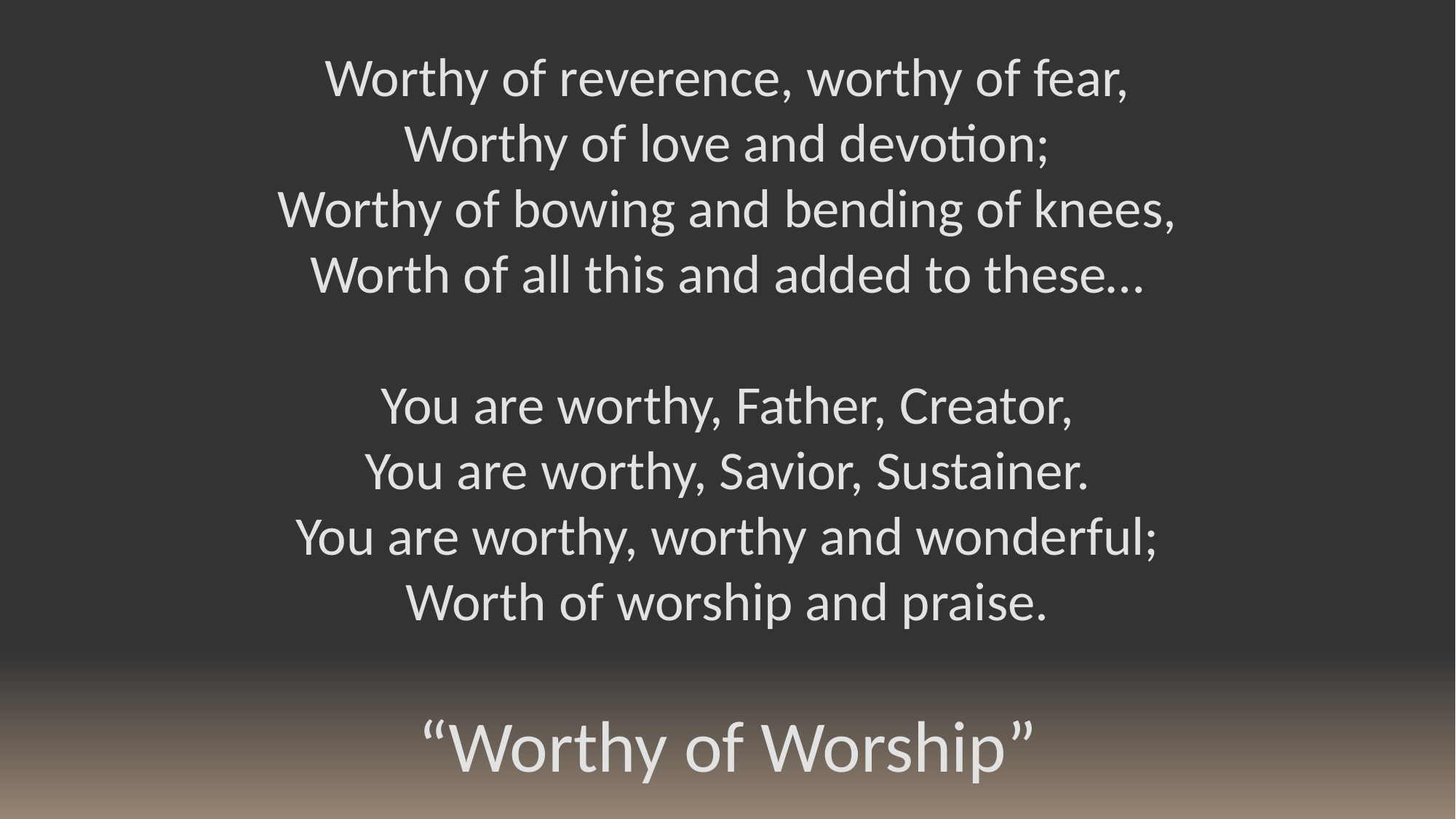

Worthy of reverence, worthy of fear,
Worthy of love and devotion;
Worthy of bowing and bending of knees,
Worth of all this and added to these…

You are worthy, Father, Creator,
You are worthy, Savior, Sustainer.
You are worthy, worthy and wonderful;
Worth of worship and praise.

“Worthy of Worship”